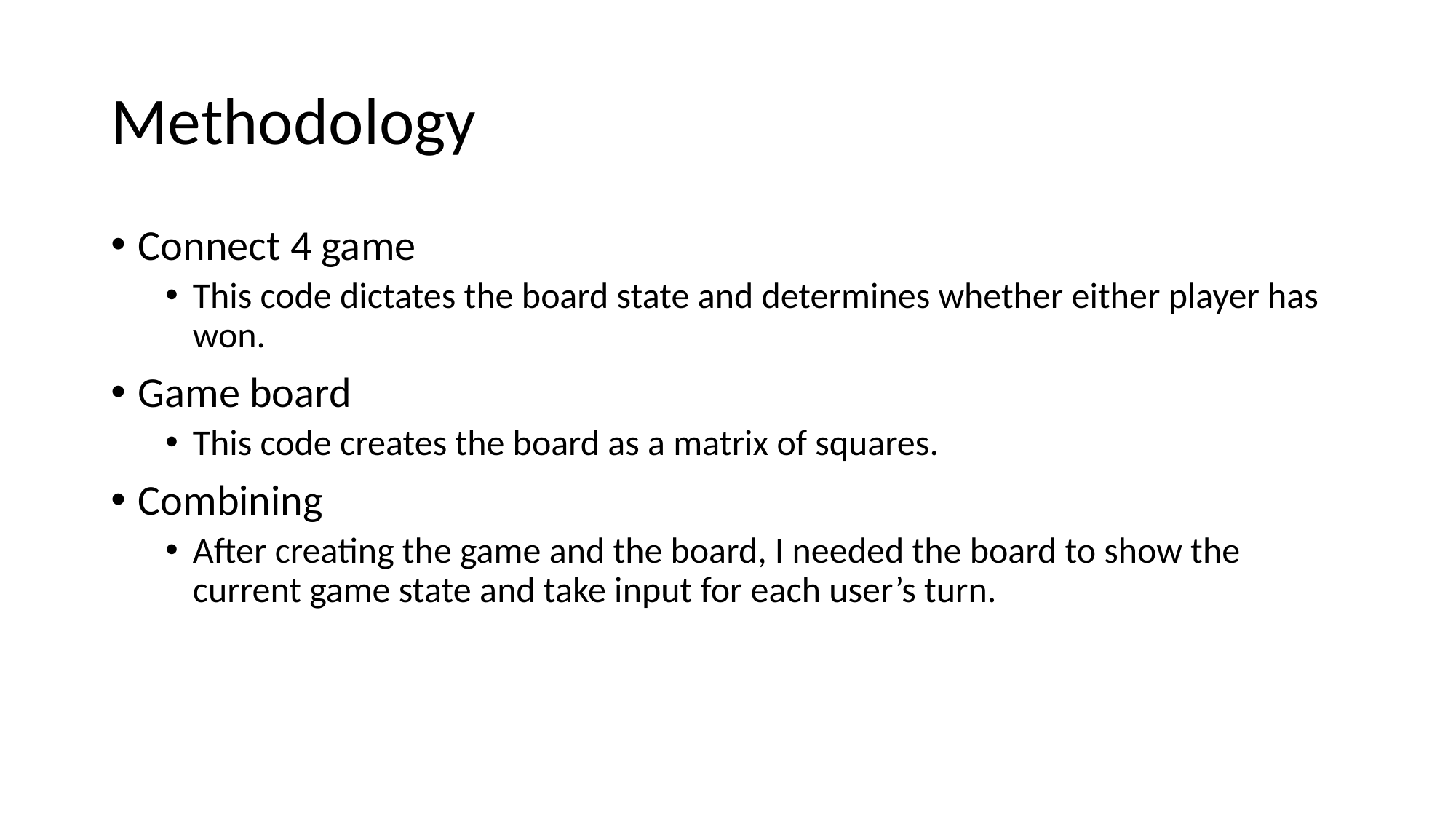

# Methodology
Connect 4 game
This code dictates the board state and determines whether either player has won.
Game board
This code creates the board as a matrix of squares.
Combining
After creating the game and the board, I needed the board to show the current game state and take input for each user’s turn.